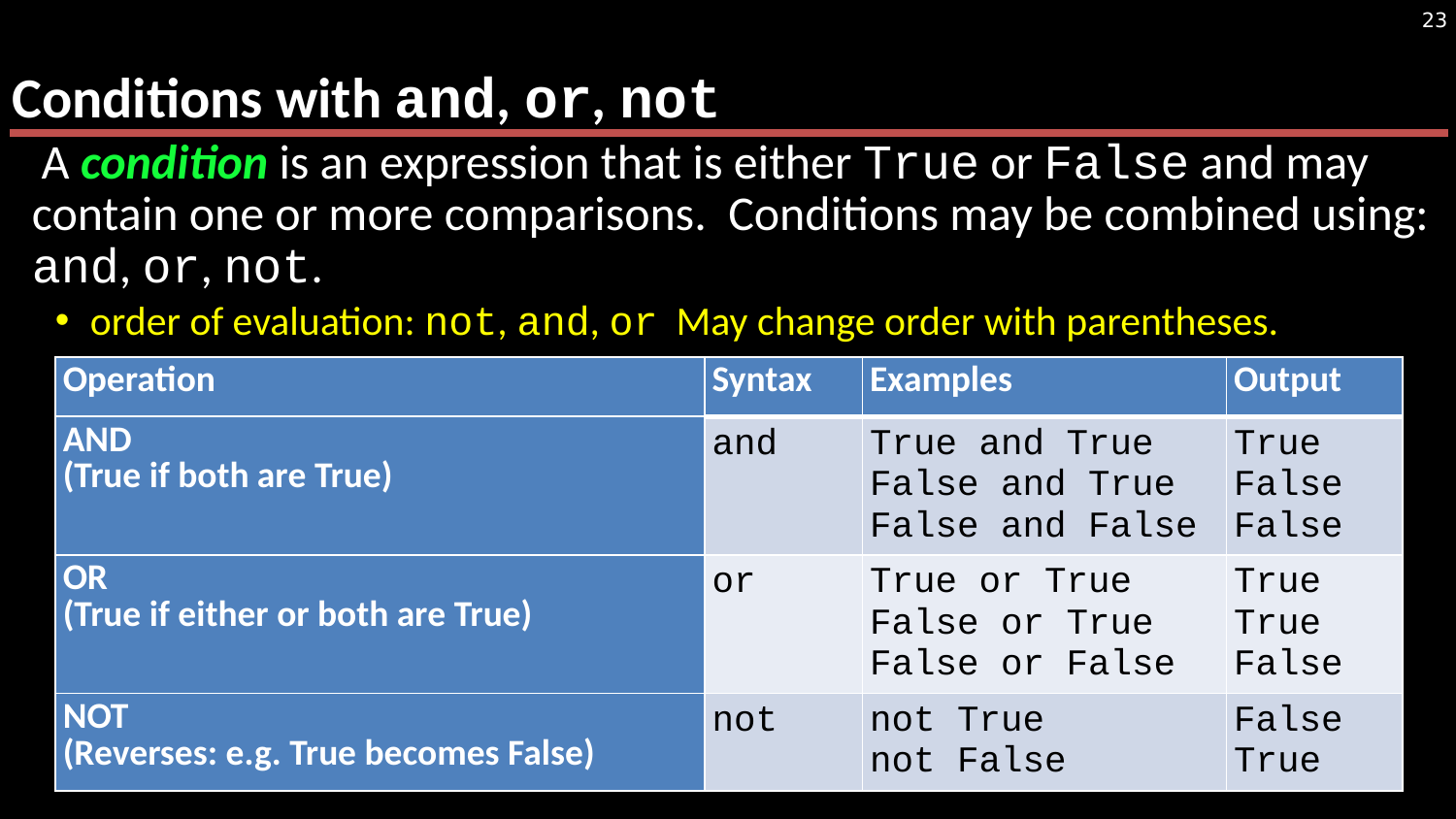

# Conditions with and, or, not
23
A condition is an expression that is either True or False and may contain one or more comparisons.  Conditions may be combined using: and, or, not.
order of evaluation: not, and, or  May change order with parentheses.
| Operation | Syntax | Examples | Output |
| --- | --- | --- | --- |
| AND (True if both are True) | and | True and True False and True False and False | True False False |
| OR (True if either or both are True) | or | True or True False or True False or False | True True False |
| NOT (Reverses: e.g. True becomes False) | not | not True not False | False True |